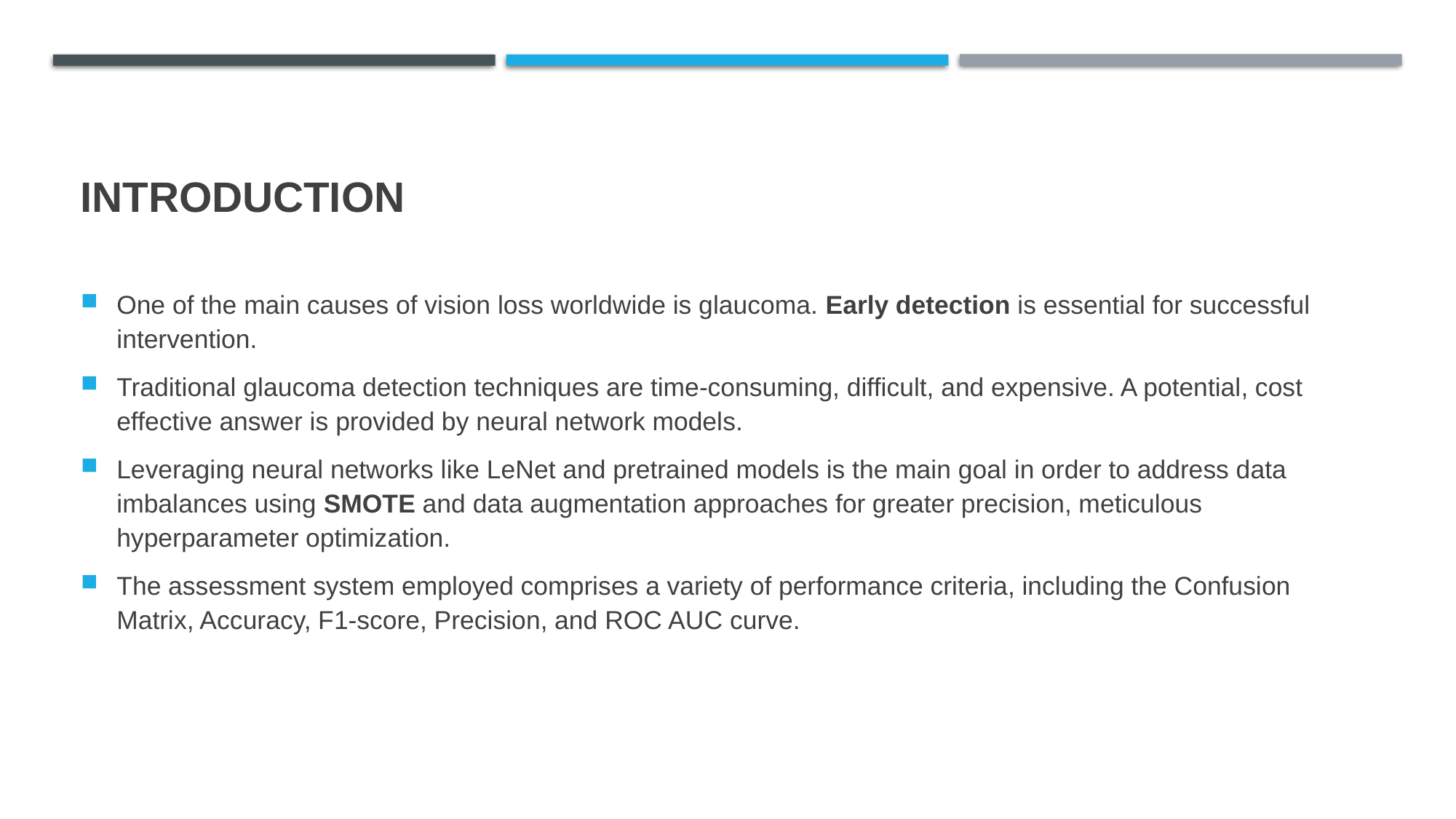

# Introduction
One of the main causes of vision loss worldwide is glaucoma. Early detection is essential for successful intervention.
Traditional glaucoma detection techniques are time-consuming, difficult, and expensive. A potential, cost effective answer is provided by neural network models.
Leveraging neural networks like LeNet and pretrained models is the main goal in order to address data imbalances using SMOTE and data augmentation approaches for greater precision, meticulous hyperparameter optimization.
The assessment system employed comprises a variety of performance criteria, including the Confusion Matrix, Accuracy, F1-score, Precision, and ROC AUC curve.